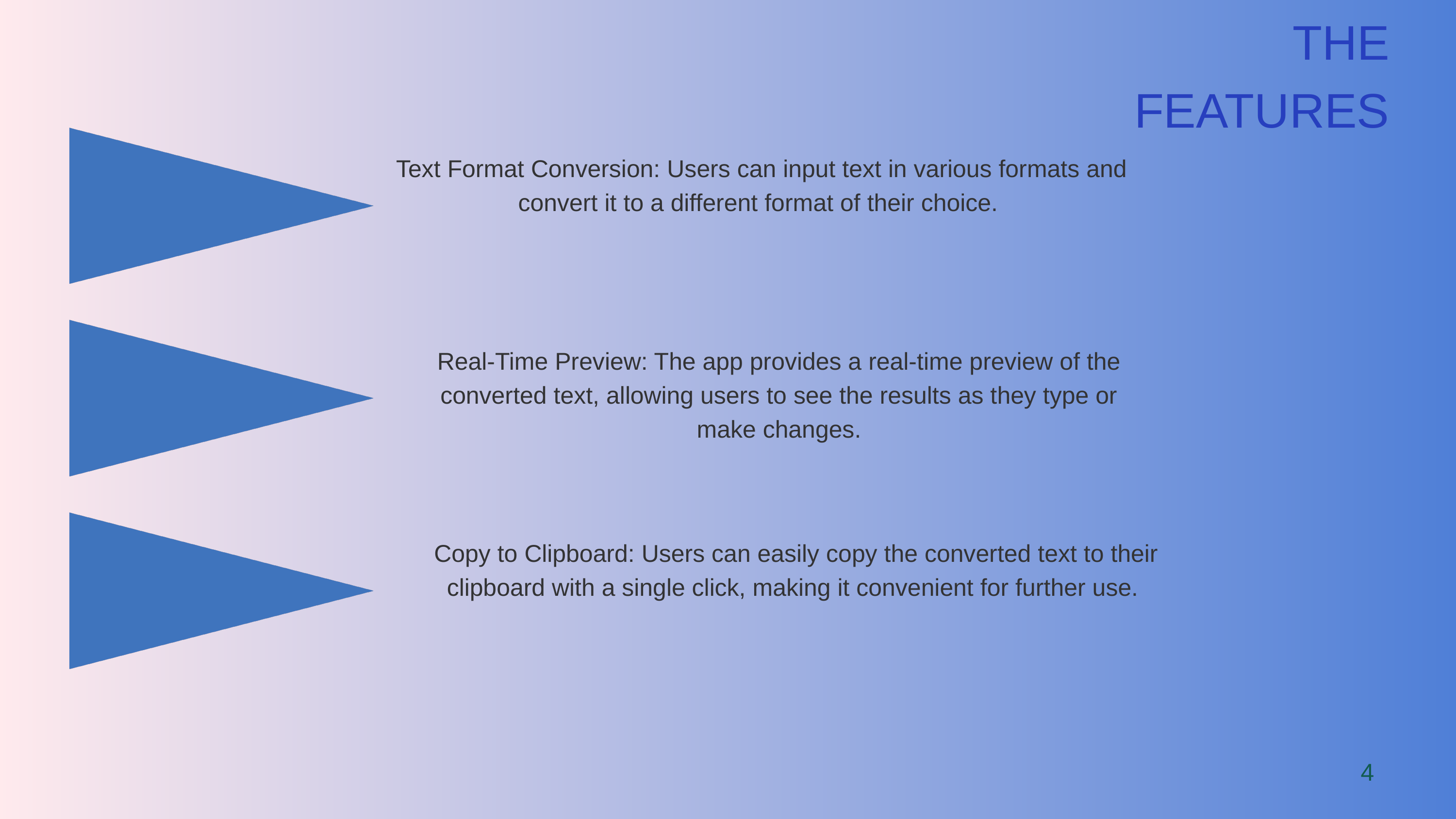

THE FEATURES

Text Format Conversion: Users can input text in various formats and convert it to a different format of their choice.

Real-Time Preview: The app provides a real-time preview of the converted text, allowing users to see the results as they type or make changes.

Copy to Clipboard: Users can easily copy the converted text to their clipboard with a single click, making it convenient for further use.
4